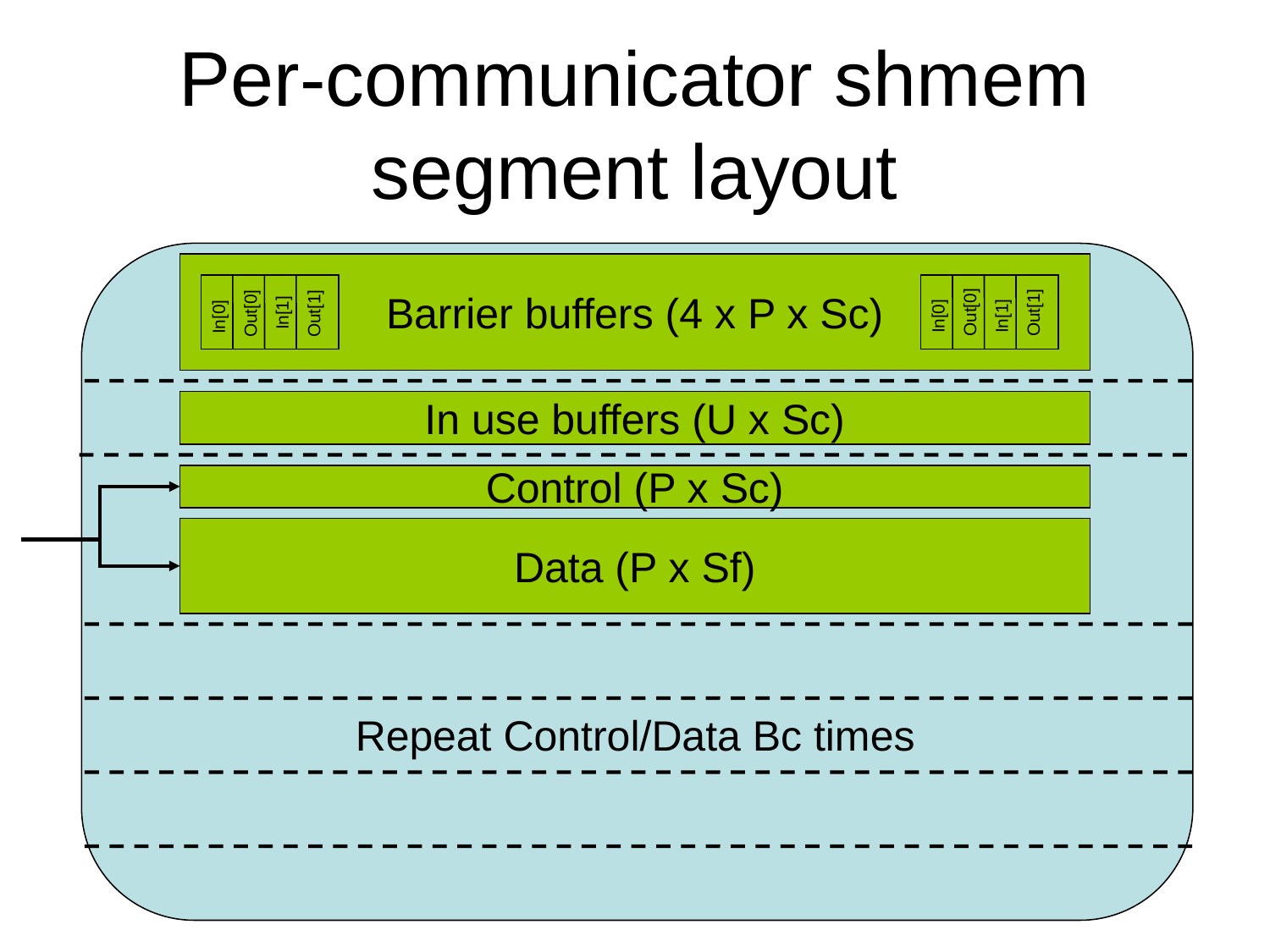

# Per-communicator shmem segment layout

Barrier buffers (4 x P x Sc)

Out[0]
Out[1]
In[1]
In[0]

In[1]
Out[0]
Out[1]
In[0]

In use buffers (U x Sc)

Control (P x Sc)
Data (P x Sf)

Repeat Control/Data Bc times